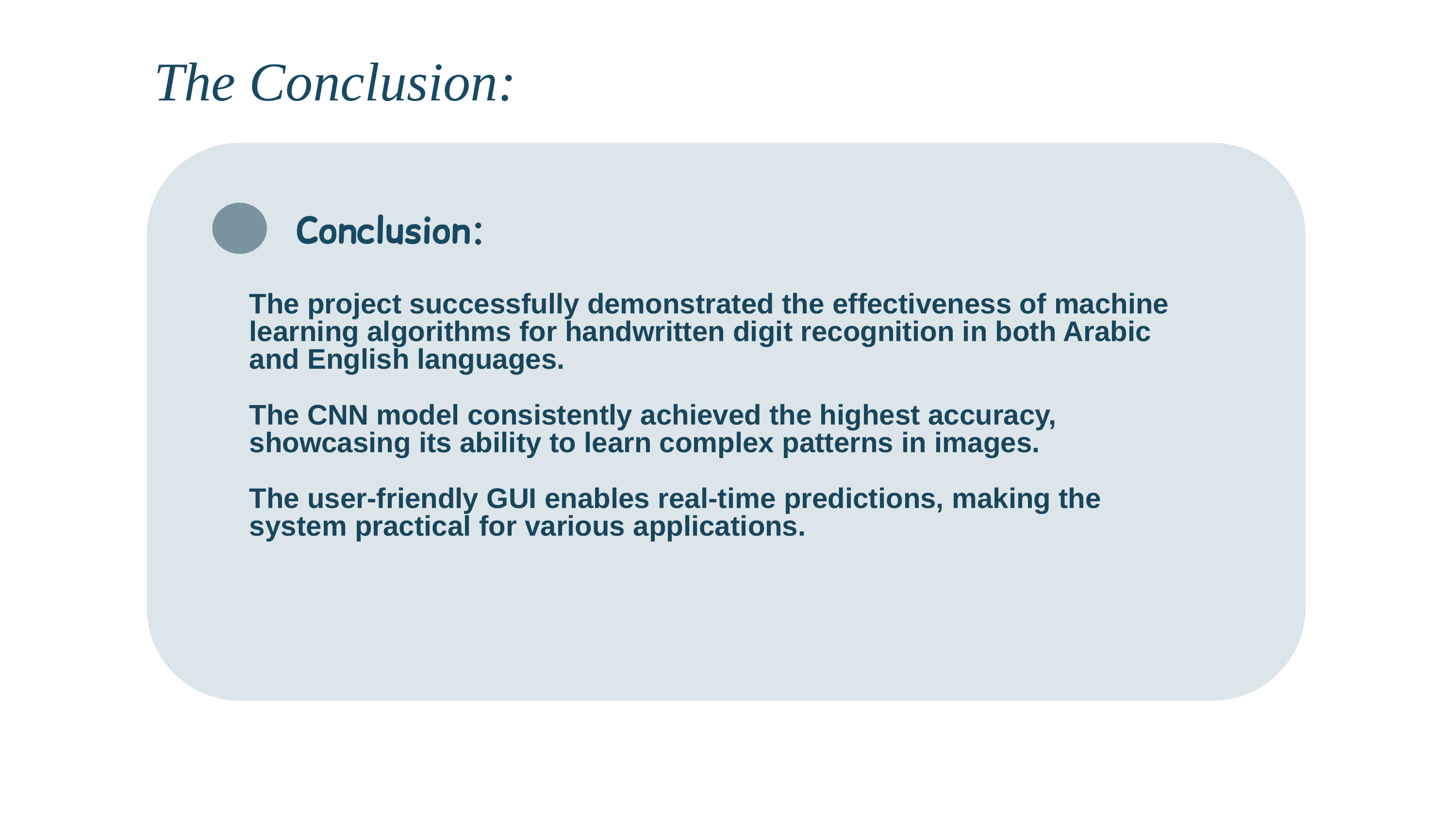

The Conclusion:

Conclusion:
The project successfully demonstrated the effectiveness of machine learning algorithms for handwritten digit recognition in both Arabic and English languages.

The CNN model consistently achieved the highest accuracy, showcasing its ability to learn complex patterns in images.

The user-friendly GUI enables real-time predictions, making the system practical for various applications.

01